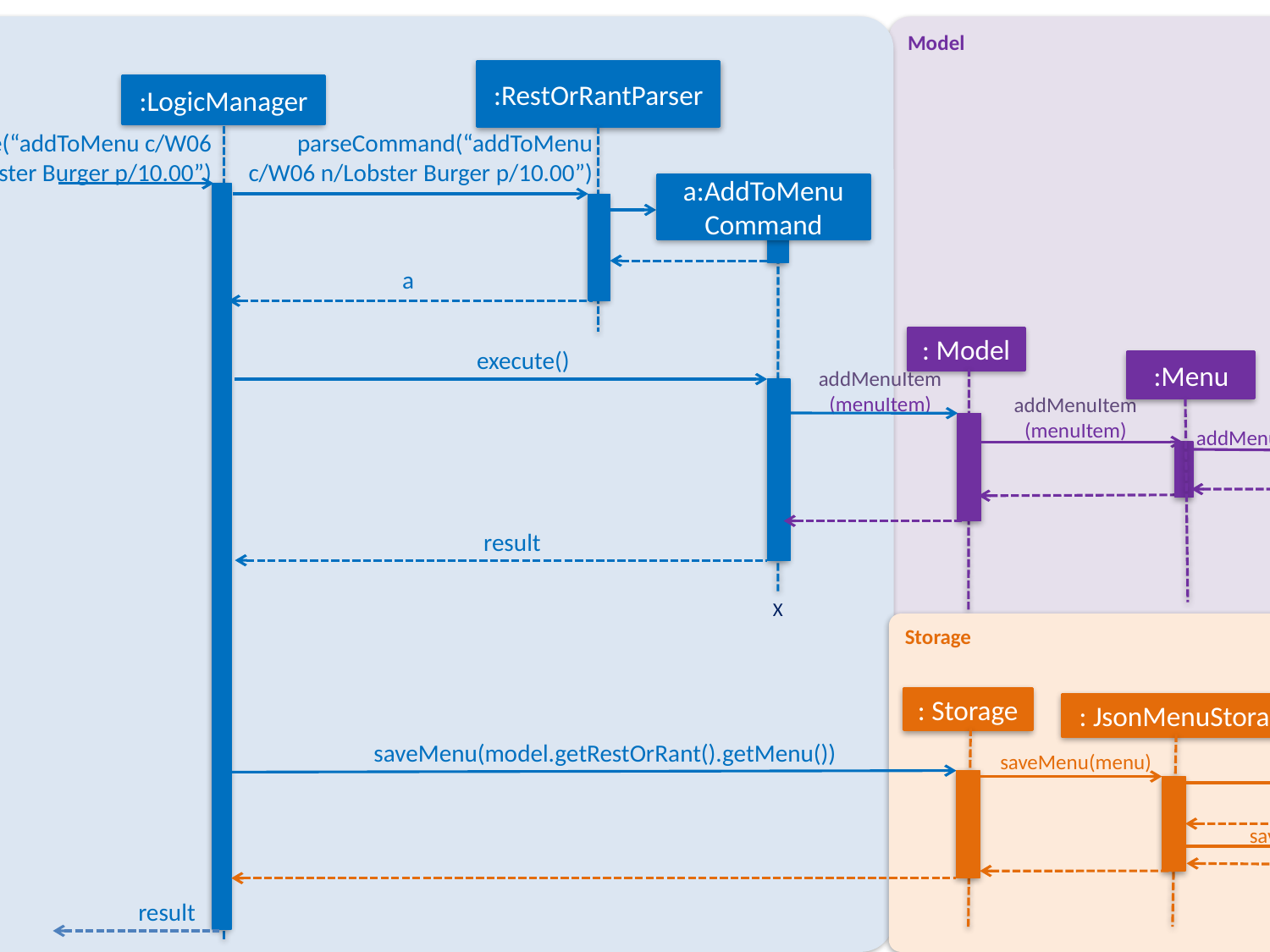

Logic
Model
:RestOrRantParser
:LogicManager
execute(“addToMenu c/W06 n/Lobster Burger p/10.00”)
parseCommand(“addToMenu c/W06 n/Lobster Burger p/10.00”)
a:AddToMenu
Command

a
: Model
execute()
:Menu
:UniqueMenuItemList
addMenuItem(menuItem)

addMenuItem(menuItem)

addMenuItem(menuItem)

add(menuItem)
result
X
Storage
: Storage
: JsonMenuStorage
saveMenu(model.getRestOrRant().getMenu())
saveMenu(menu)
: JsonSerializableMenu

saveMenu(menu)

result